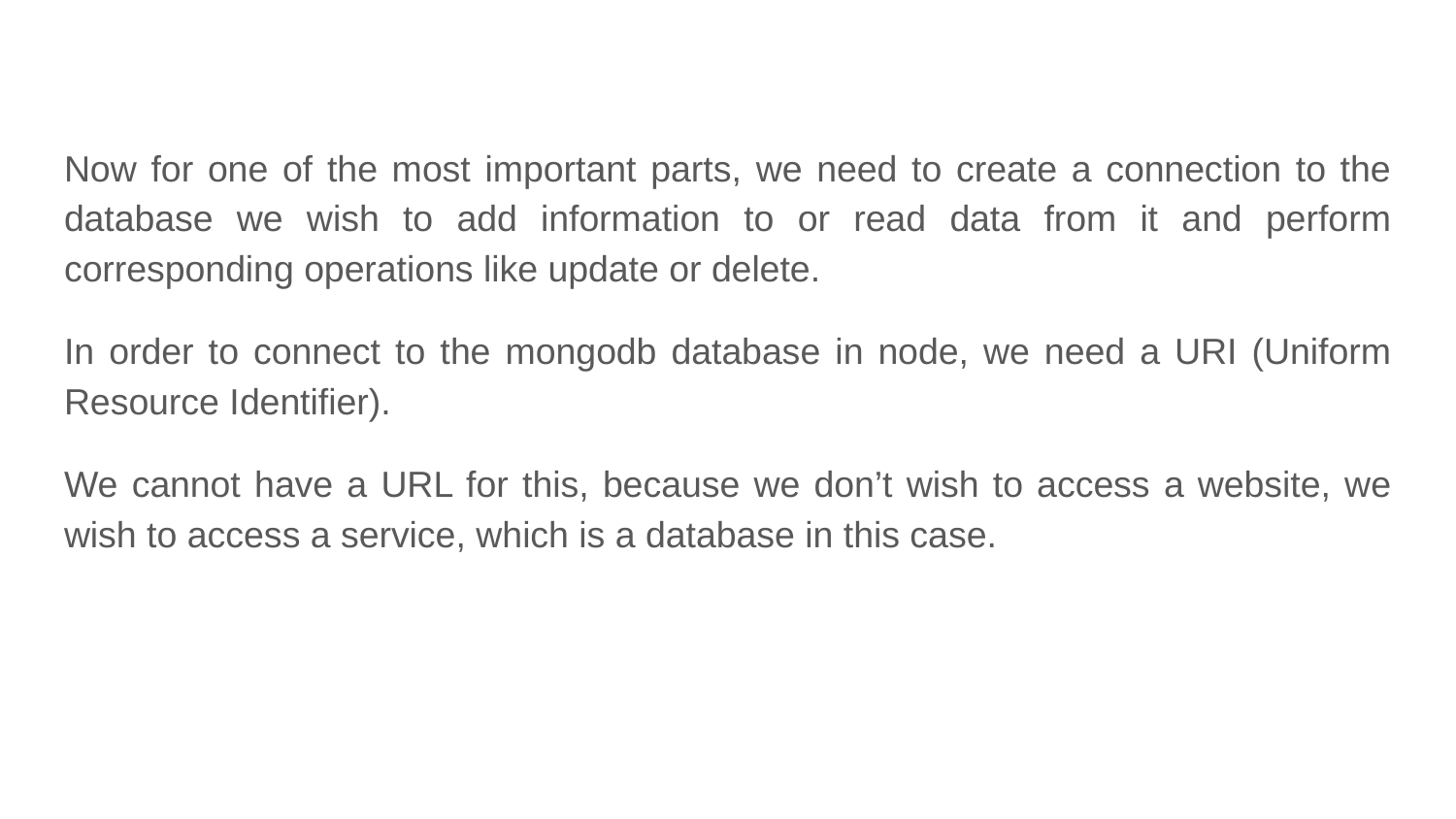

Now for one of the most important parts, we need to create a connection to the database we wish to add information to or read data from it and perform corresponding operations like update or delete.
In order to connect to the mongodb database in node, we need a URI (Uniform Resource Identifier).
We cannot have a URL for this, because we don’t wish to access a website, we wish to access a service, which is a database in this case.